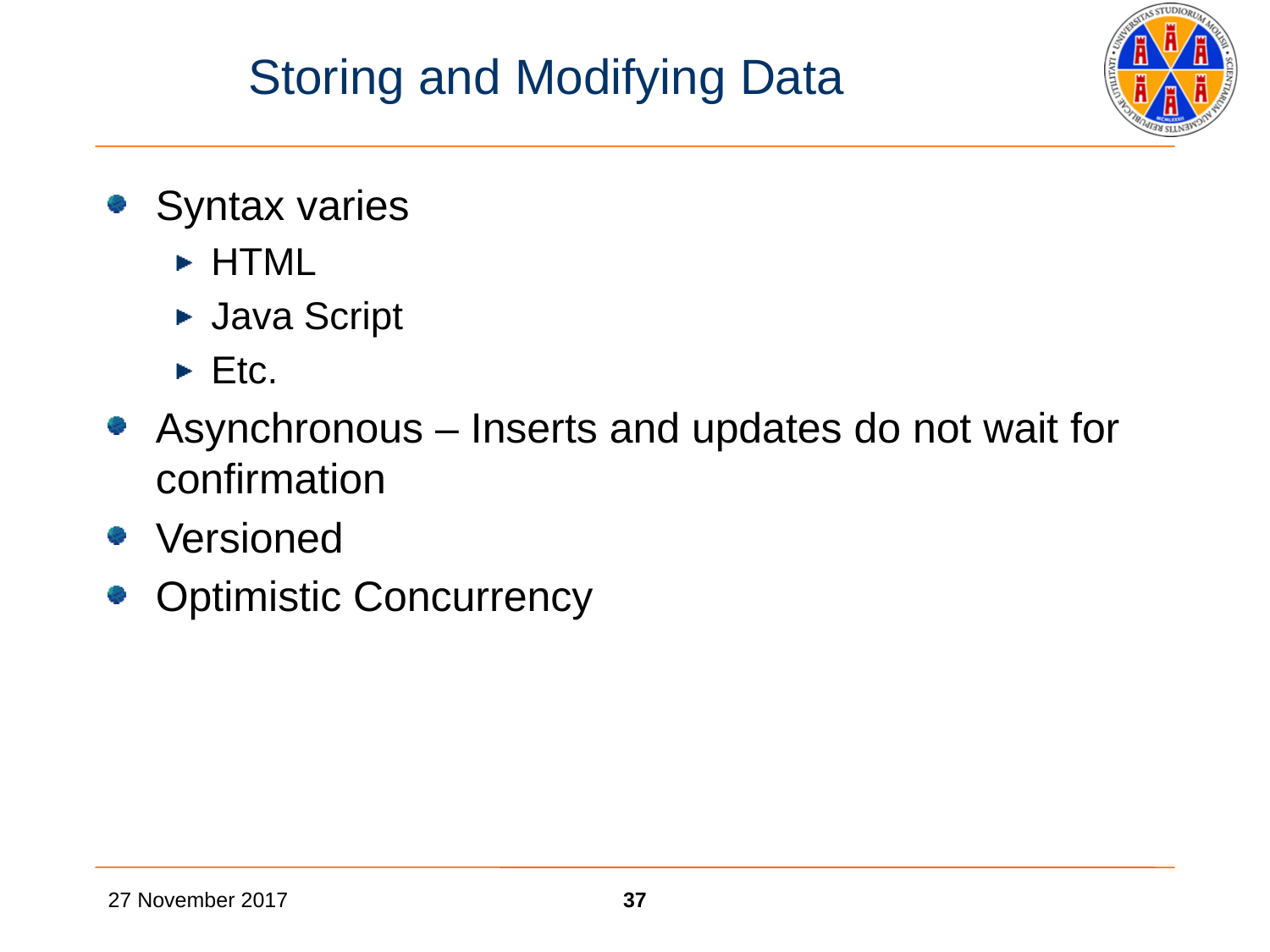

# Storing and Modifying Data
Syntax varies
HTML
Java Script
Etc.
Asynchronous – Inserts and updates do not wait for confirmation
Versioned
Optimistic Concurrency
27 November 2017
37